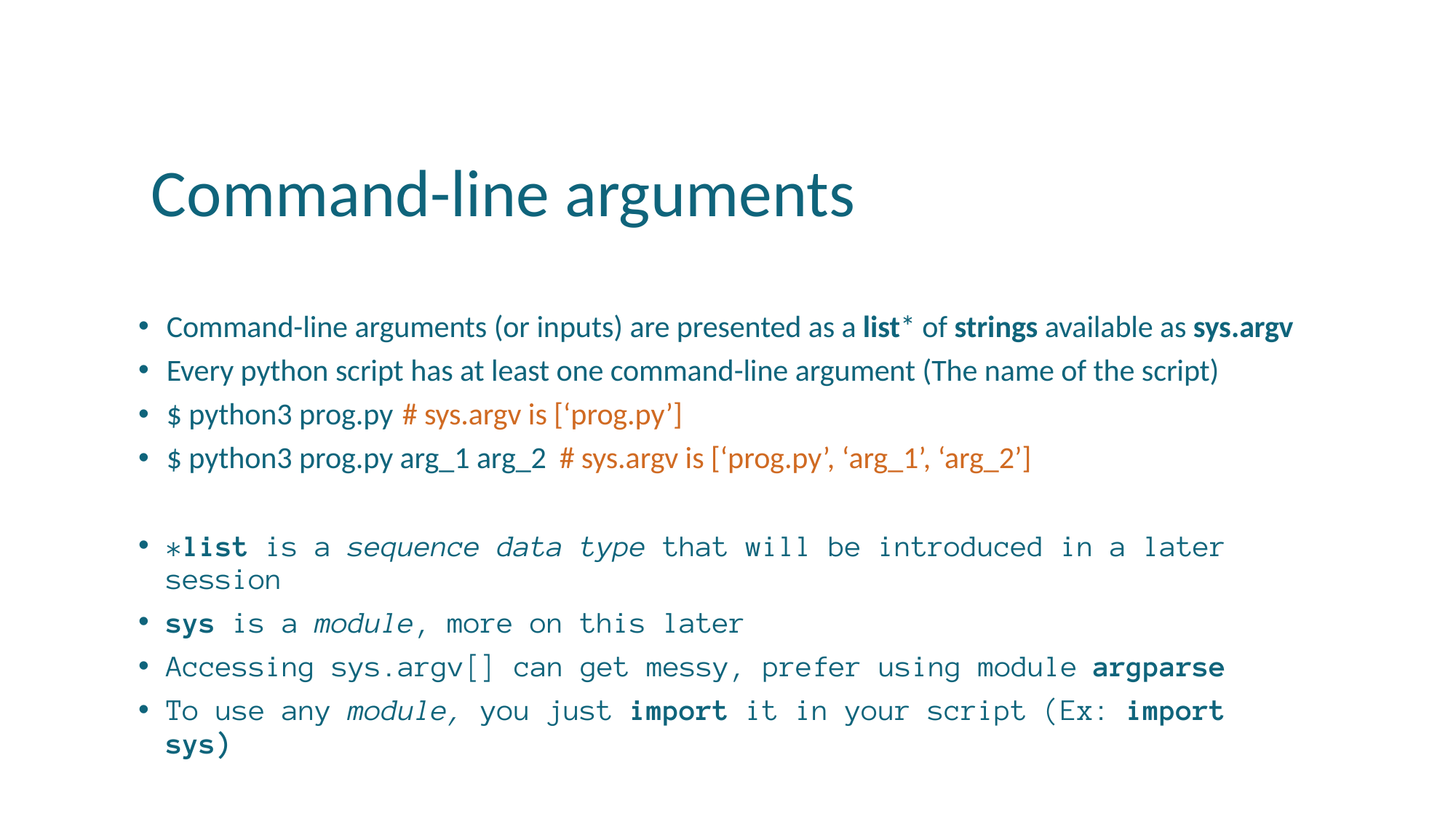

# Command-line arguments
Command-line arguments (or inputs) are presented as a list* of strings available as sys.argv
Every python script has at least one command-line argument (The name of the script)
$ python3 prog.py		# sys.argv is [‘prog.py’]
$ python3 prog.py arg_1 arg_2	# sys.argv is [‘prog.py’, ‘arg_1’, ‘arg_2’]

*list is a sequence data type that will be introduced in a later session
sys is a module, more on this later
Accessing sys.argv[] can get messy, prefer using module argparse
To use any module, you just import it in your script (Ex: import sys)